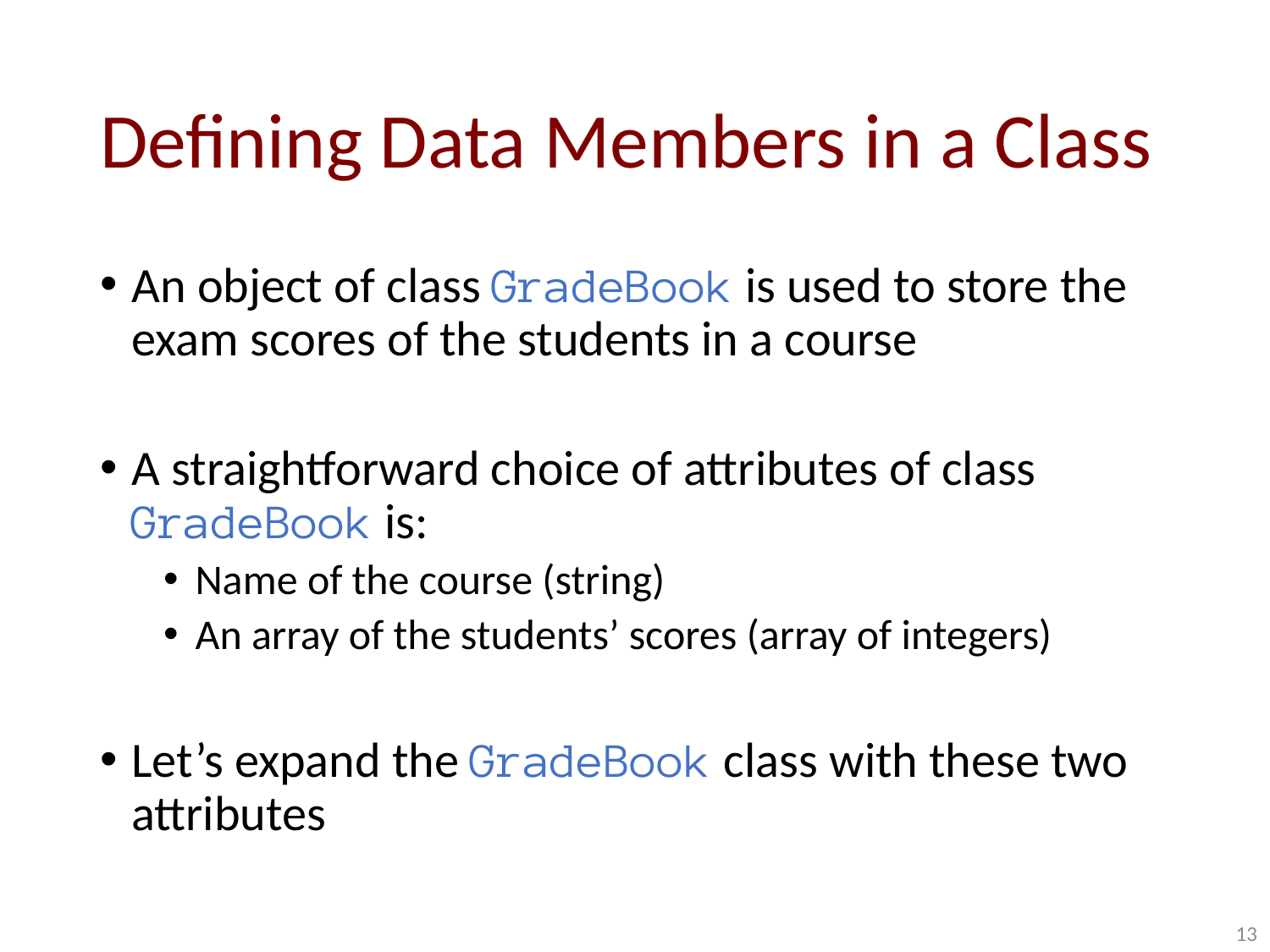

# Defining Data Members in a Class
An object of class GradeBook is used to store the exam scores of the students in a course

A straightforward choice of attributes of class GradeBook is:
Name of the course (string)
An array of the students’ scores (array of integers)

Let’s expand the GradeBook class with these two attributes
13